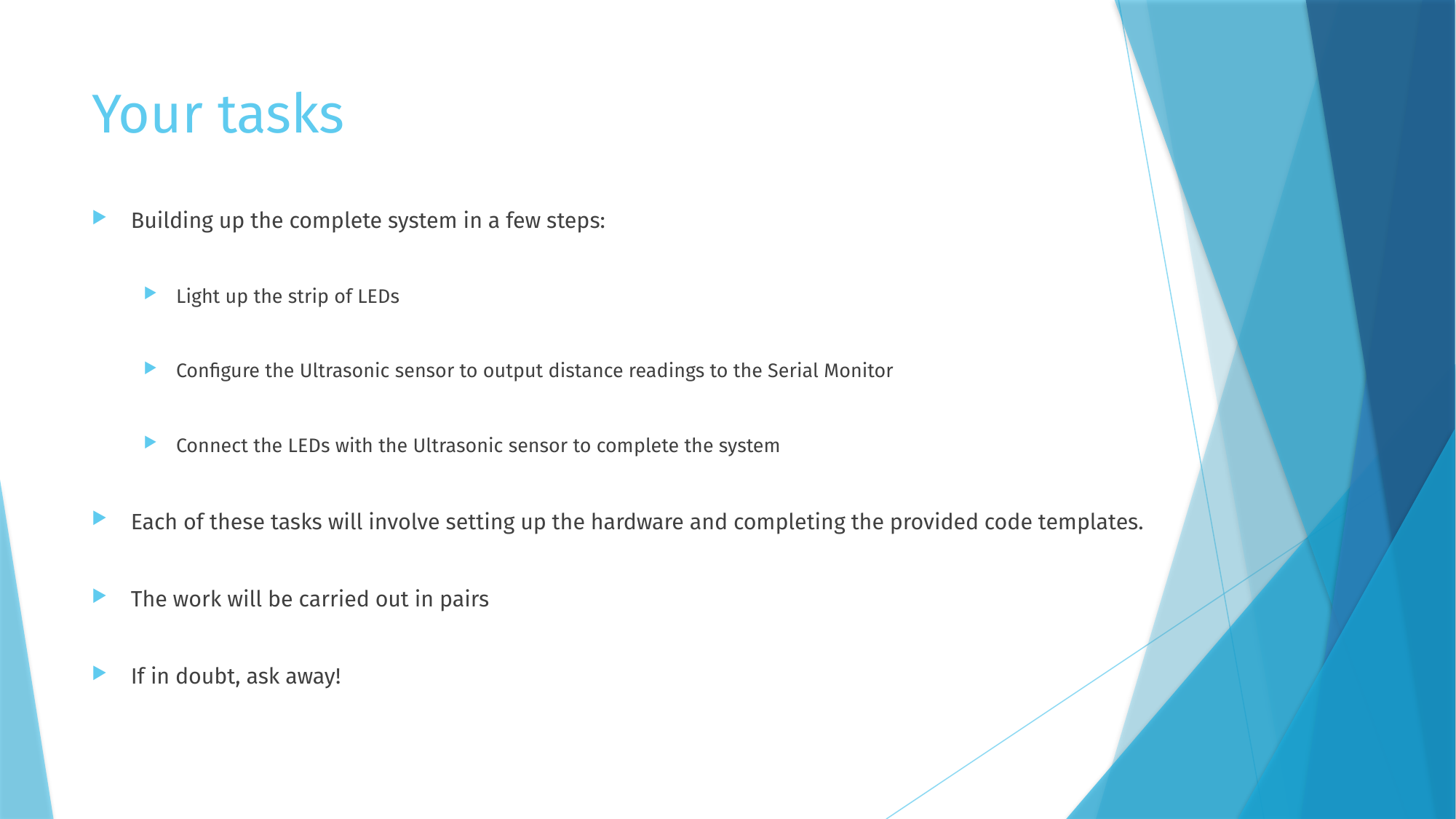

# Your tasks
Building up the complete system in a few steps:

Light up the strip of LEDs

Configure the Ultrasonic sensor to output distance readings to the Serial Monitor

Connect the LEDs with the Ultrasonic sensor to complete the system

Each of these tasks will involve setting up the hardware and completing the provided code templates.

The work will be carried out in pairs

If in doubt, ask away!